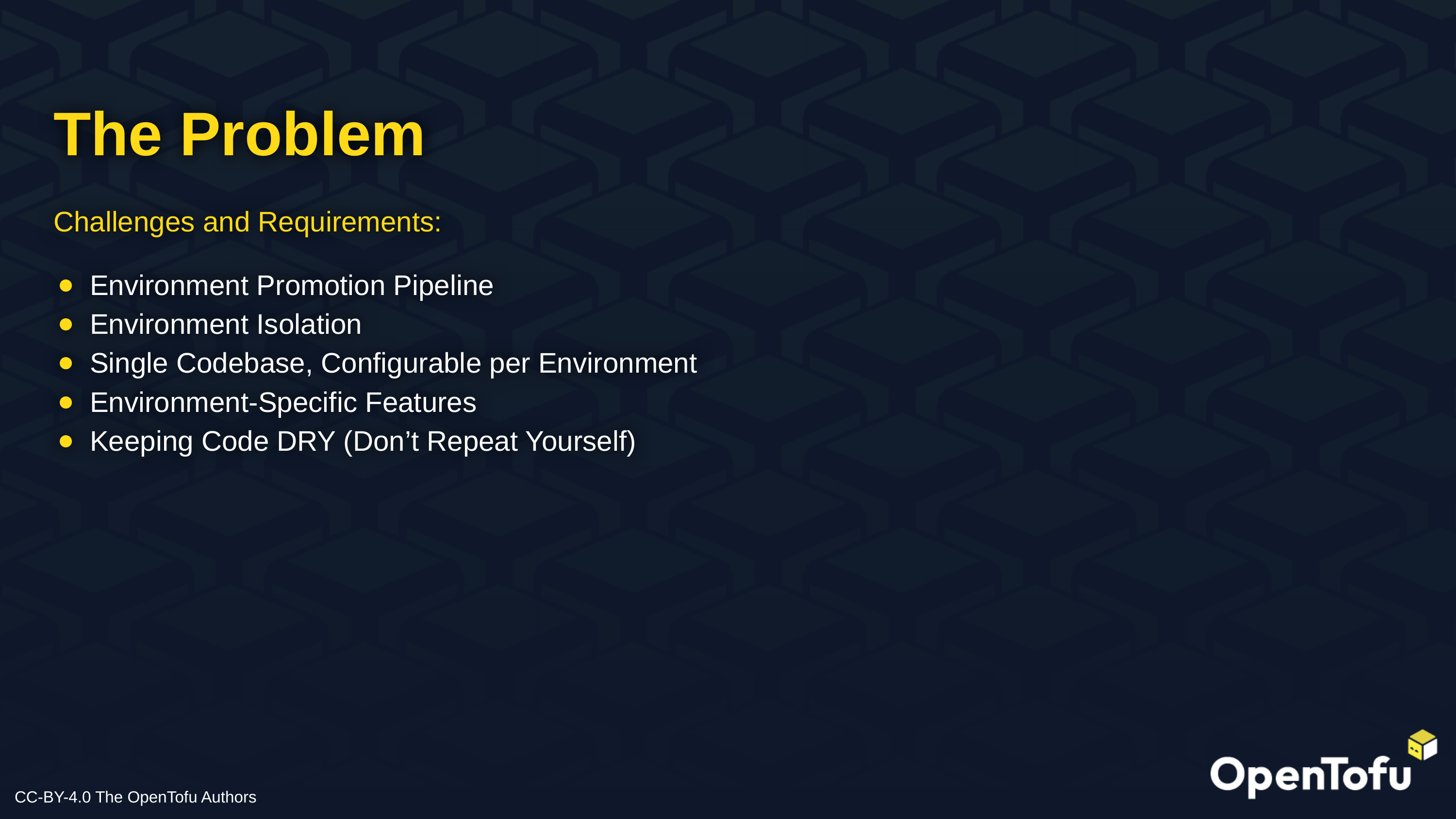

# The Problem
Challenges and Requirements:
Environment Promotion Pipeline
Environment Isolation
Single Codebase, Configurable per Environment
Environment-Specific Features
Keeping Code DRY (Don’t Repeat Yourself)